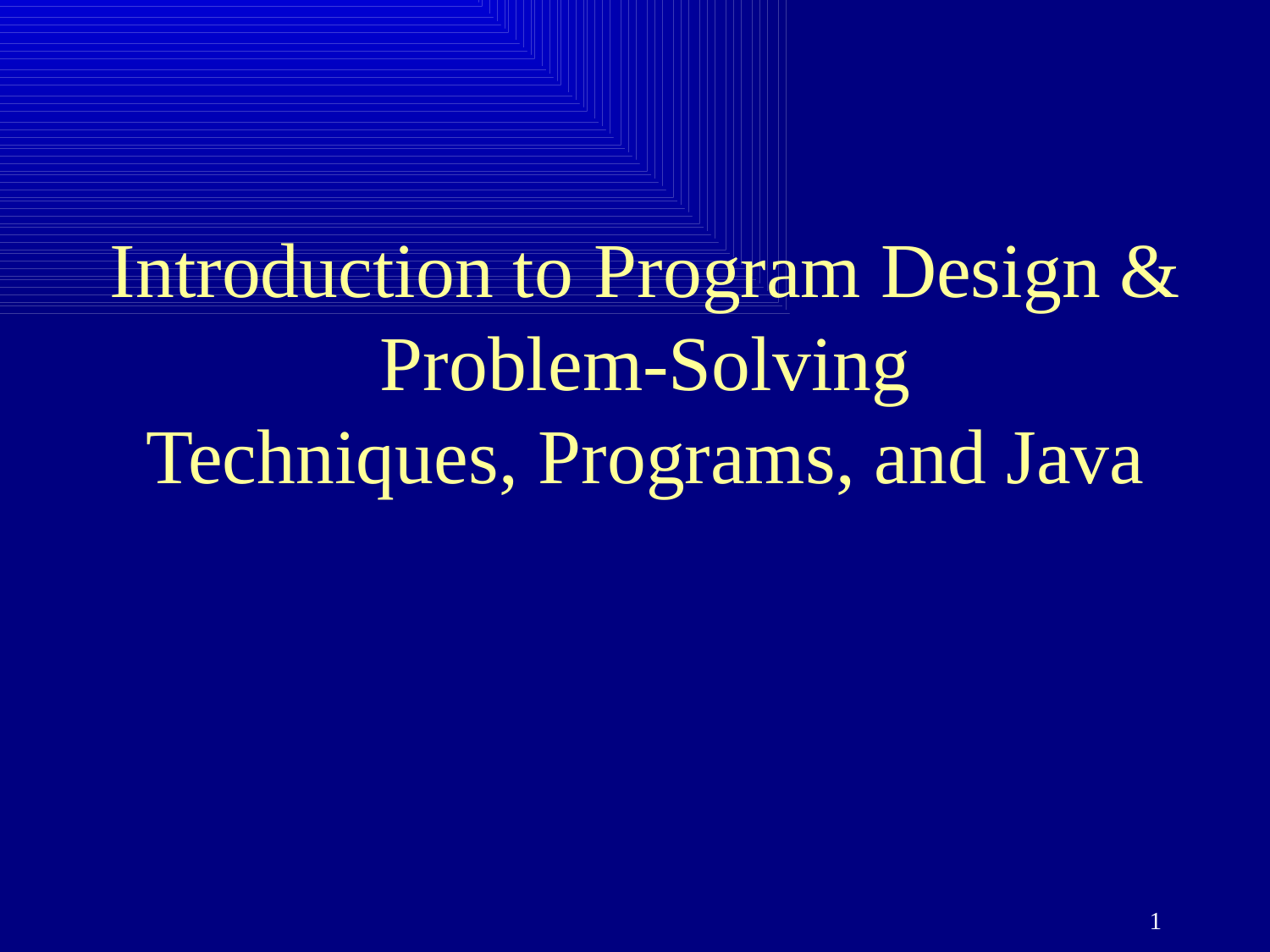

# Introduction to Program Design & Problem-Solving Techniques, Programs, and Java

1